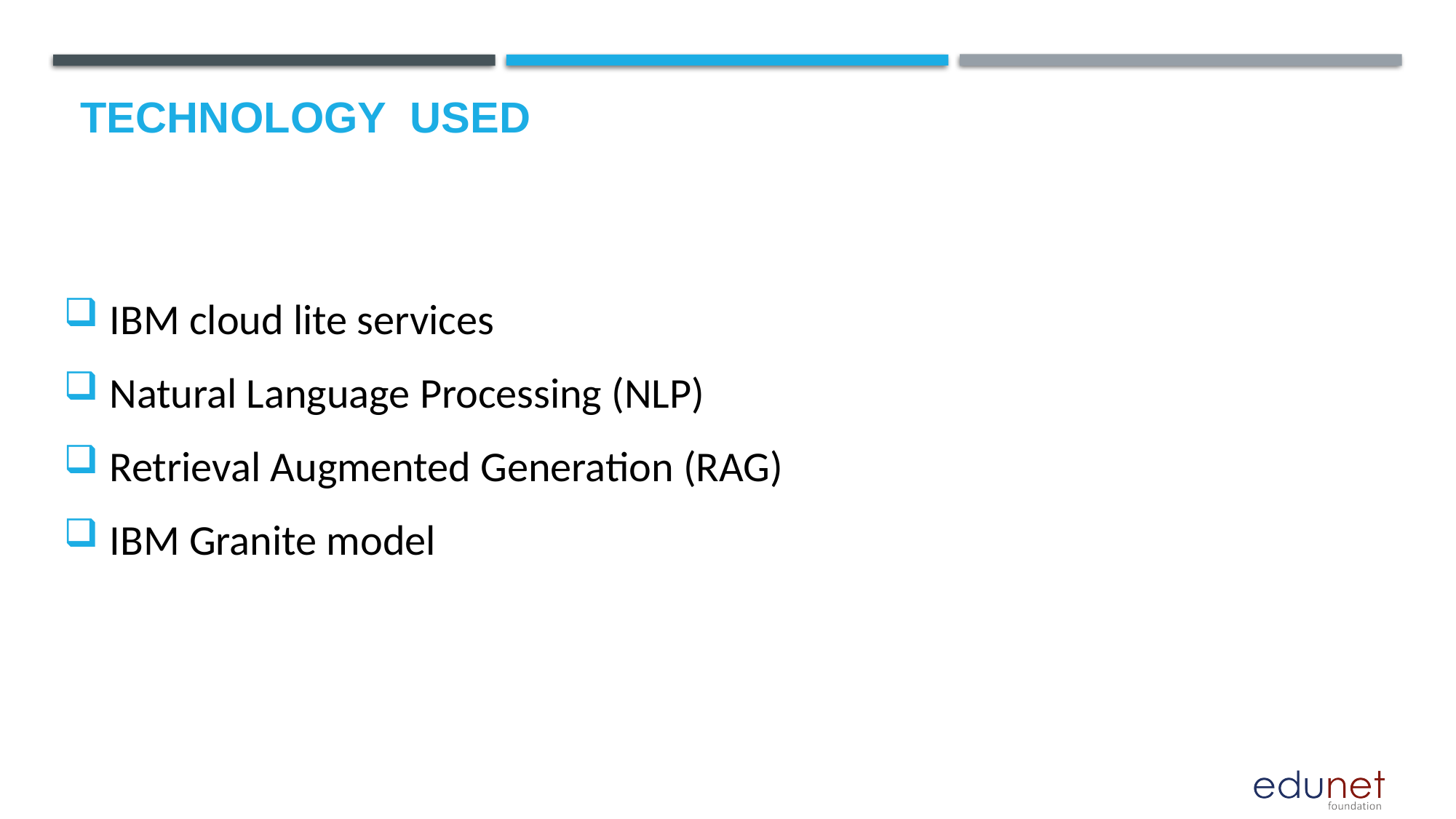

# Technology  used
 IBM cloud lite services
 Natural Language Processing (NLP)
 Retrieval Augmented Generation (RAG)
 IBM Granite model